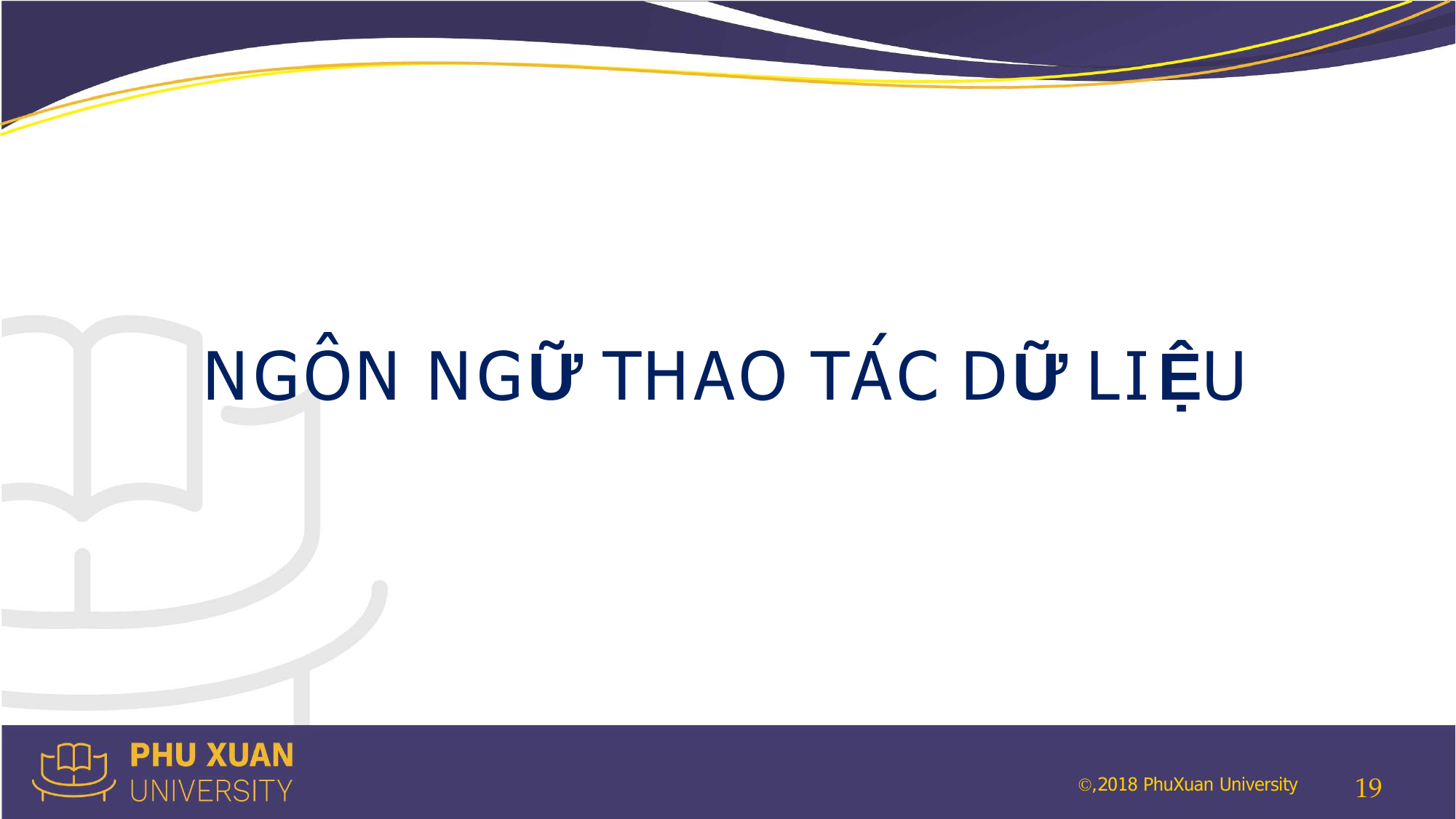

NGÔN NGỮ THAO TÁC DỮ LIỆU
19